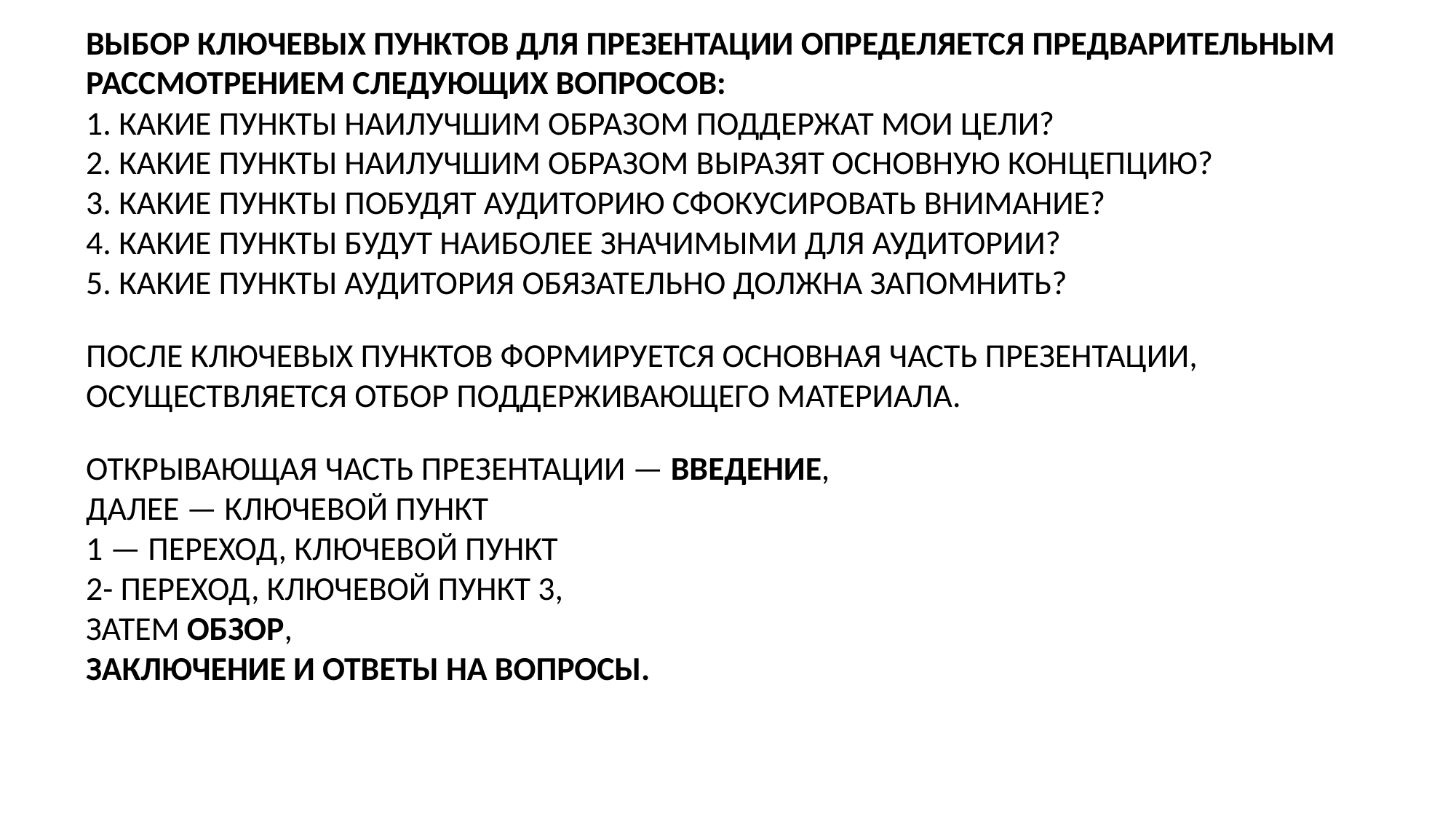

ВЫБОР КЛЮЧЕВЫХ ПУНКТОВ ДЛЯ ПРЕЗЕНТАЦИИ ОПРЕДЕЛЯЕТСЯ ПРЕДВАРИТЕЛЬНЫМ РАССМОТРЕНИЕМ СЛЕДУЮЩИХ ВОПРОСОВ:
1. КАКИЕ ПУНКТЫ НАИЛУЧШИМ ОБРАЗОМ ПОДДЕРЖАТ МОИ ЦЕЛИ?
2. КАКИЕ ПУНКТЫ НАИЛУЧШИМ ОБРАЗОМ ВЫРАЗЯТ ОСНОВНУЮ КОНЦЕПЦИЮ?
3. КАКИЕ ПУНКТЫ ПОБУДЯТ АУДИТОРИЮ СФОКУСИРОВАТЬ ВНИМАНИЕ?
4. КАКИЕ ПУНКТЫ БУДУТ НАИБОЛЕЕ ЗНАЧИМЫМИ ДЛЯ АУДИТОРИИ?
5. КАКИЕ ПУНКТЫ АУДИТОРИЯ ОБЯЗАТЕЛЬНО ДОЛЖНА ЗАПОМНИТЬ?
ПОСЛЕ КЛЮЧЕВЫХ ПУНКТОВ ФОРМИРУЕТСЯ ОСНОВНАЯ ЧАСТЬ ПРЕЗЕНТАЦИИ, ОСУЩЕСТВЛЯЕТСЯ ОТБОР ПОДДЕРЖИВАЮЩЕГО МАТЕРИАЛА.
ОТКРЫВАЮЩАЯ ЧАСТЬ ПРЕЗЕНТАЦИИ — ВВЕДЕНИЕ,
ДАЛЕЕ — КЛЮЧЕВОЙ ПУНКТ
1 — ПЕРЕХОД, КЛЮЧЕВОЙ ПУНКТ
2- ПЕРЕХОД, КЛЮЧЕВОЙ ПУНКТ 3,
ЗАТЕМ ОБЗОР,
ЗАКЛЮЧЕНИЕ И ОТВЕТЫ НА ВОПРОСЫ.